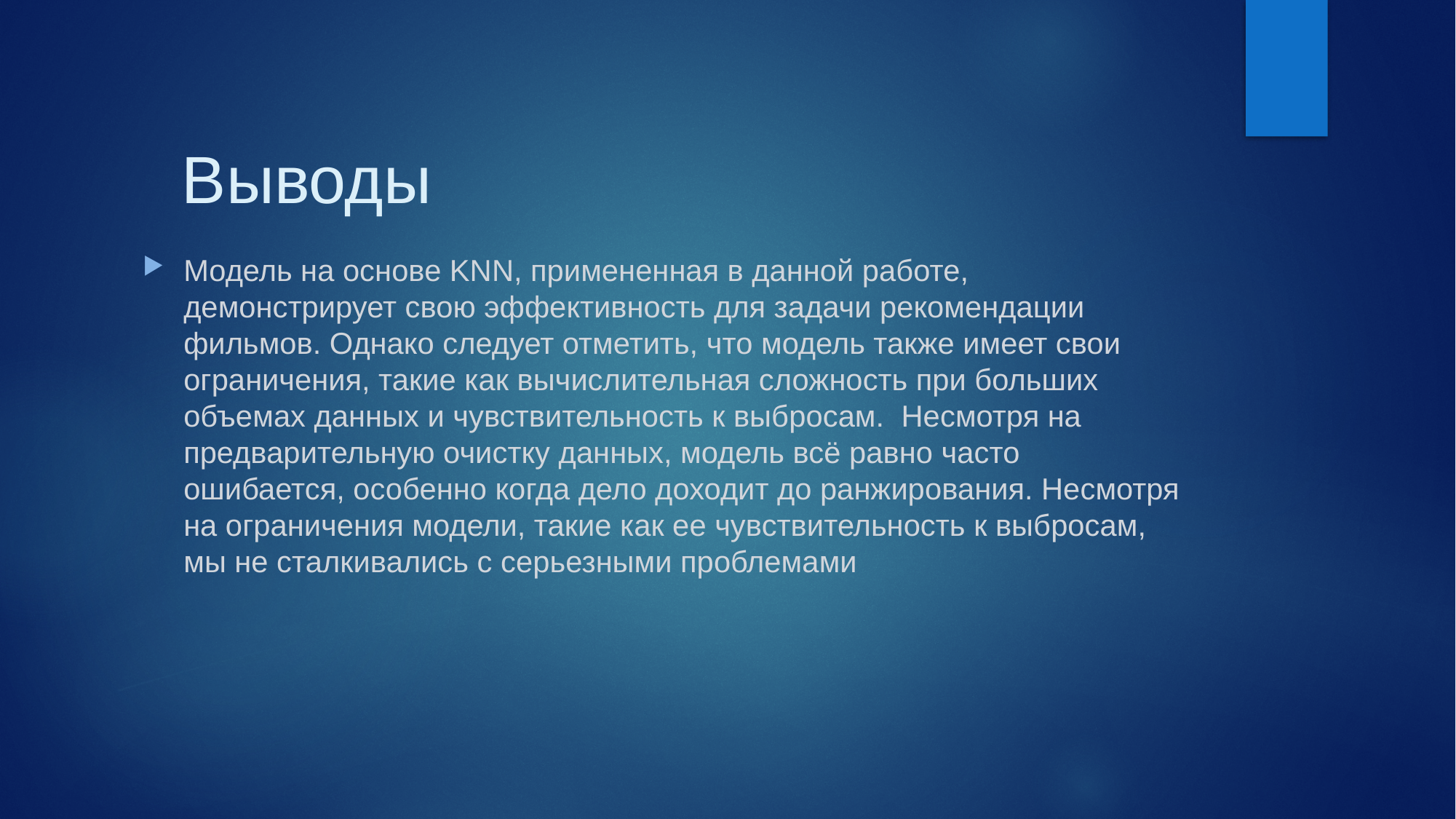

# Выводы
Модель на основе KNN, примененная в данной работе, демонстрирует свою эффективность для задачи рекомендации фильмов. Однако следует отметить, что модель также имеет свои ограничения, такие как вычислительная сложность при больших объемах данных и чувствительность к выбросам.  Несмотря на предварительную очистку данных, модель всё равно часто ошибается, особенно когда дело доходит до ранжирования. Несмотря на ограничения модели, такие как ее чувствительность к выбросам, мы не сталкивались с серьезными проблемами